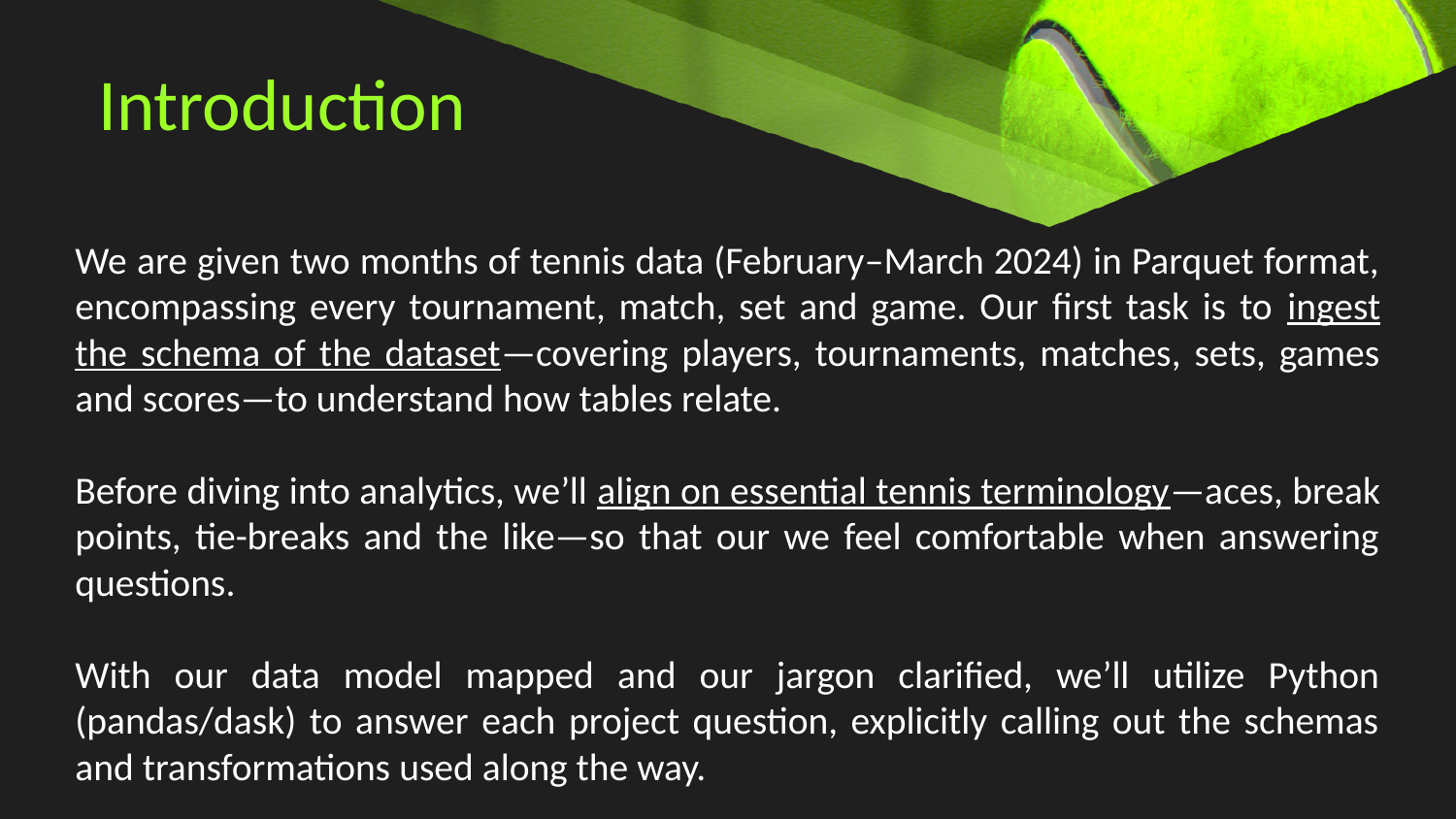

# Introduction
We are given two months of tennis data (February–March 2024) in Parquet format, encompassing every tournament, match, set and game. Our first task is to ingest the schema of the dataset—covering players, tournaments, matches, sets, games and scores—to understand how tables relate.

Before diving into analytics, we’ll align on essential tennis terminology—aces, break points, tie-breaks and the like—so that our we feel comfortable when answering questions.

With our data model mapped and our jargon clarified, we’ll utilize Python (pandas/dask) to answer each project question, explicitly calling out the schemas and transformations used along the way.